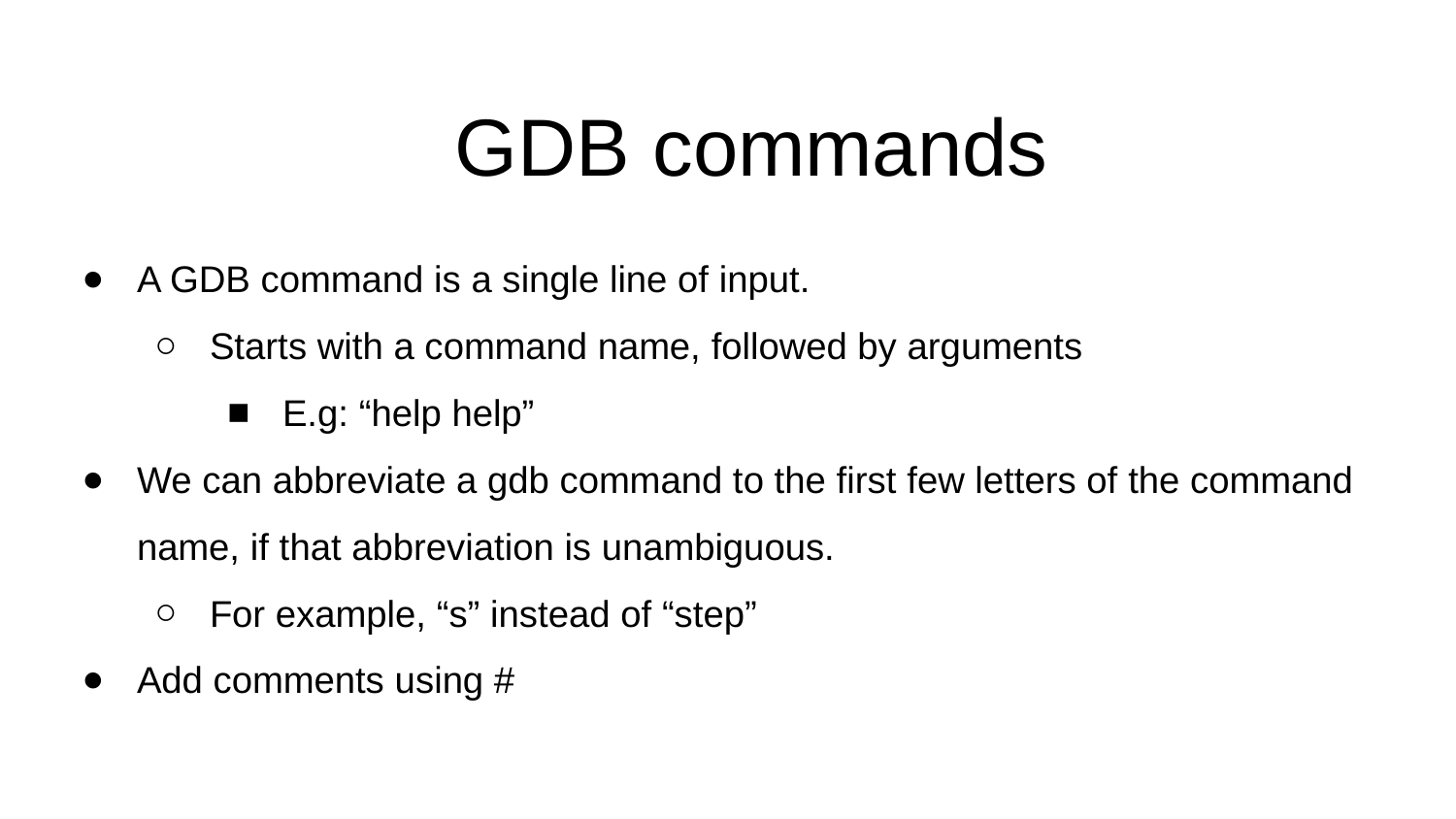

# GDB commands
A GDB command is a single line of input.
Starts with a command name, followed by arguments
E.g: “help help”
We can abbreviate a gdb command to the first few letters of the command name, if that abbreviation is unambiguous.
For example, “s” instead of “step”
Add comments using #